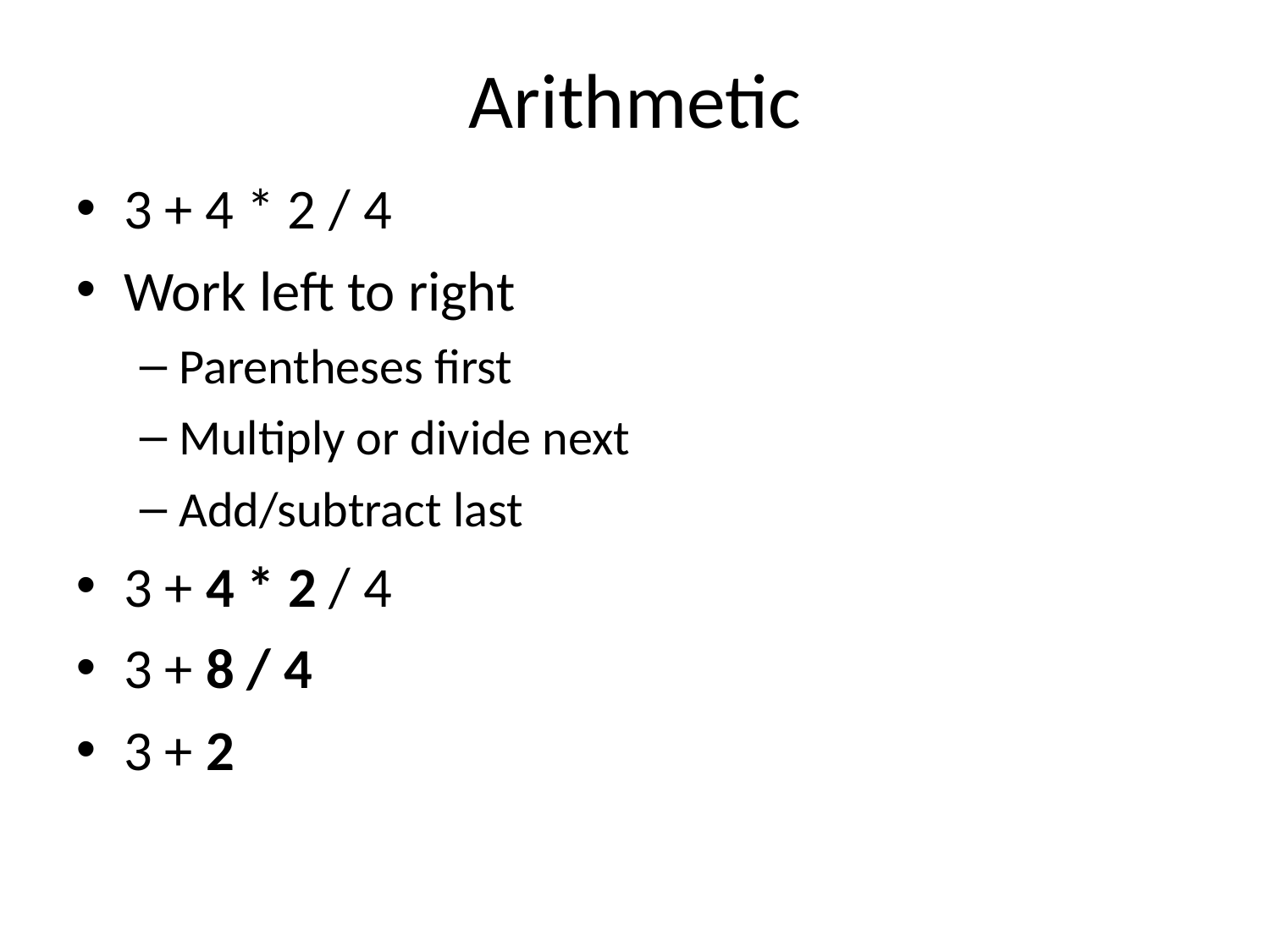

# Arithmetic
3 + 4 * 2 / 4
Work left to right
Parentheses first
Multiply or divide next
Add/subtract last
3 + 4 * 2 / 4
3 + 8 / 4
3 + 2